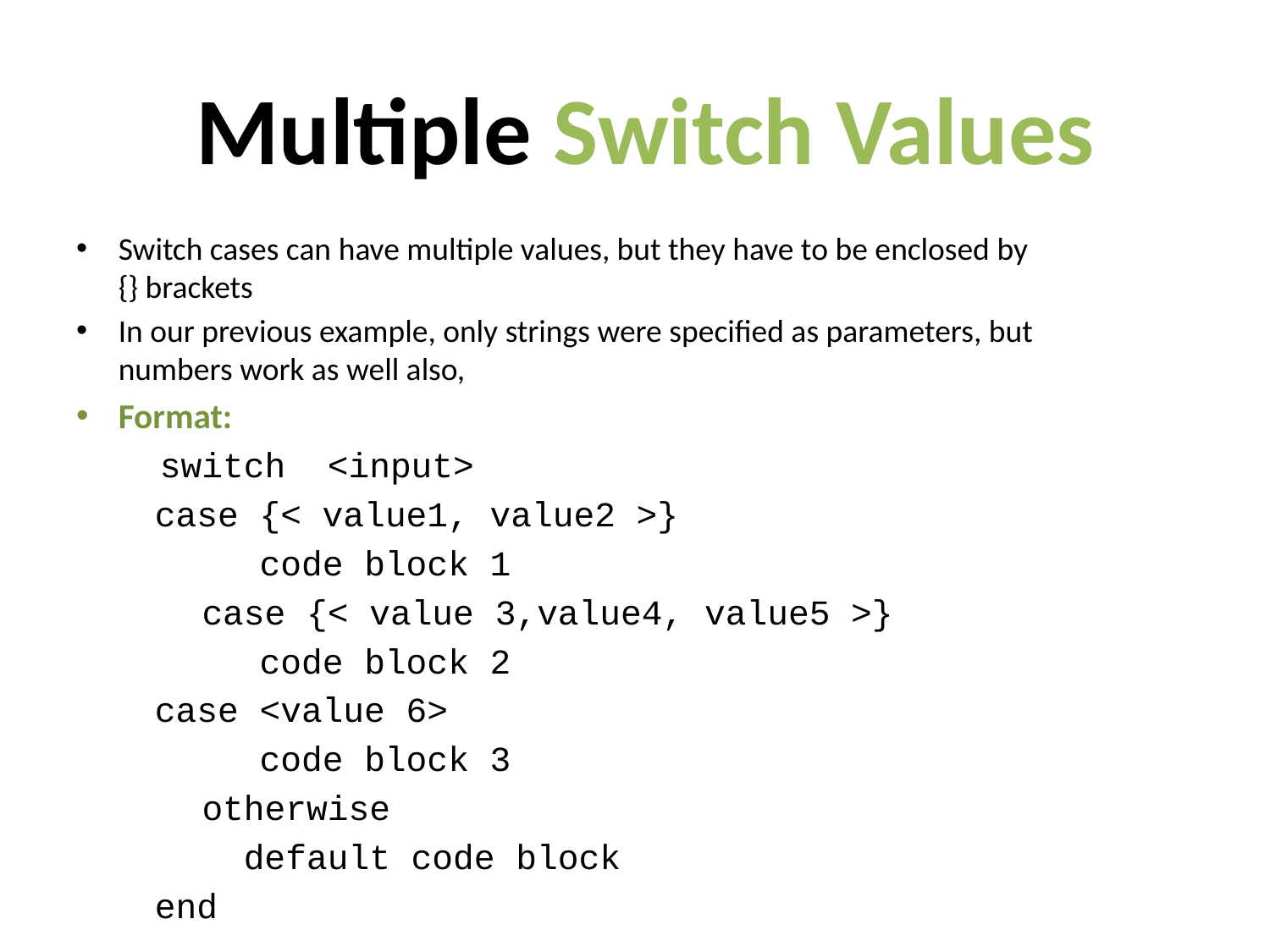

Multiple Switch Values
Switch cases can have multiple values, but they have to be enclosed by {} brackets
In our previous example, only strings were specified as parameters, but numbers work as well also,
Format:
    switch  <input>
	case {< value1, value2 >}
 	     code block 1
      case {< value 3,value4, value5 >}
	     code block 2
	case <value 6>
	     code block 3
      otherwise
        default code block
	end